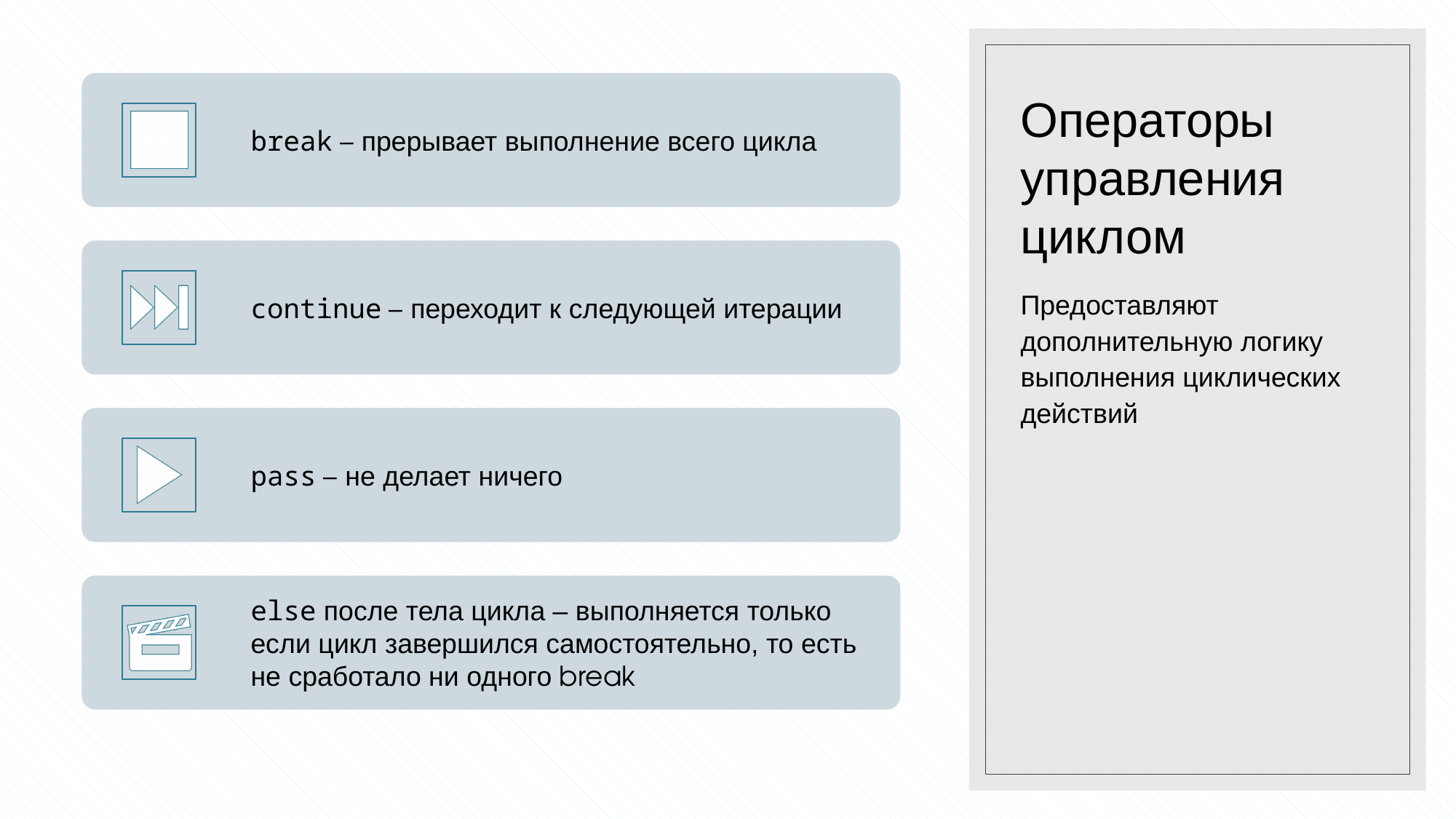

# Операторы управления циклом
break – прерывает выполнение всего цикла
continue – переходит к следующей итерации
pass – не делает ничего
else после тела цикла – выполняется только если цикл завершился самостоятельно, то есть не сработало ни одного break
Предоставляют дополнительную логику выполнения циклических действий